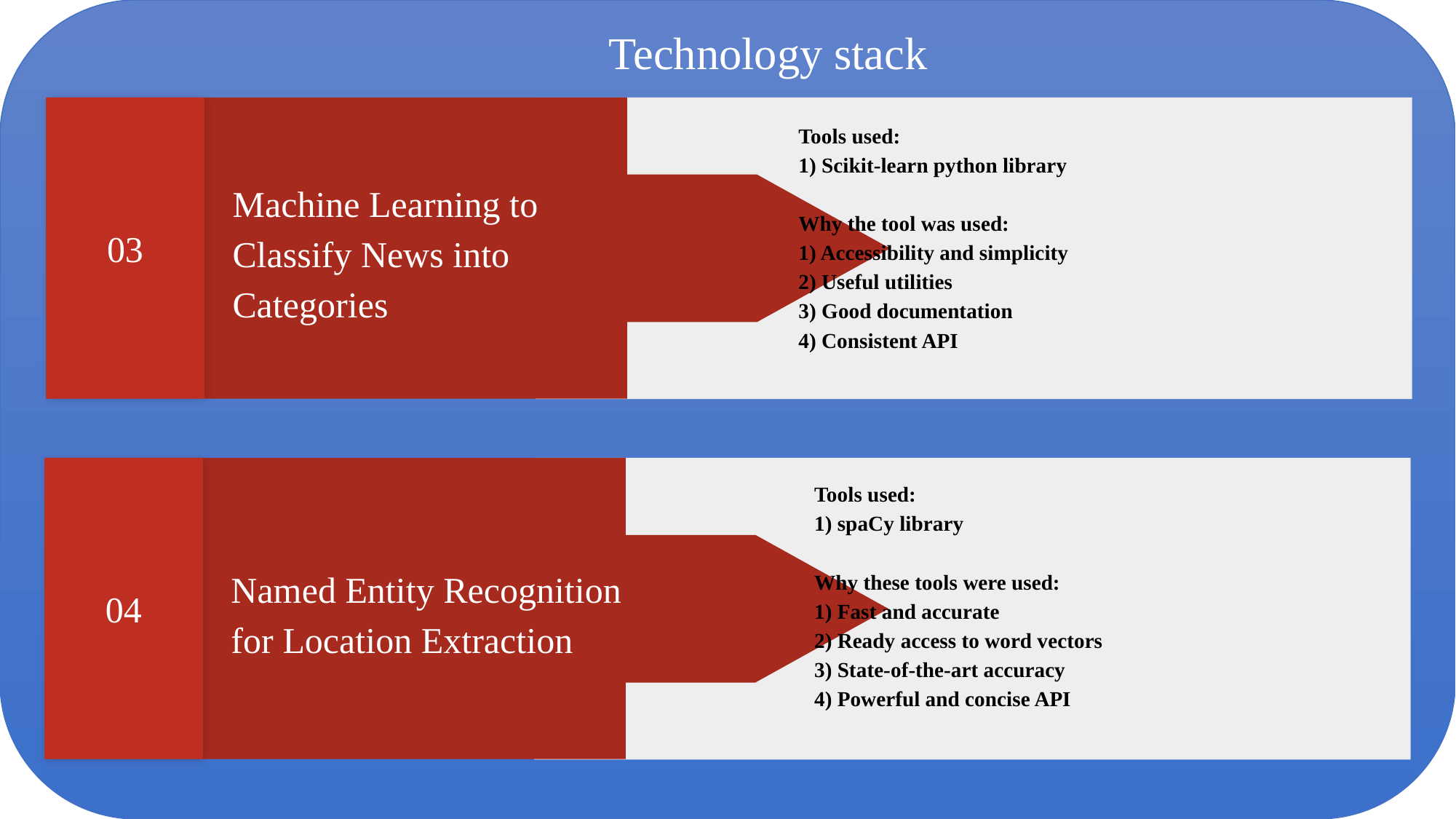

Technology stack

03

Tools used:
1) Scikit-learn python library

Why the tool was used:
1) Accessibility and simplicity
2) Useful utilities
3) Good documentation
4) Consistent API

Machine Learning to Classify News into Categories

04

Tools used:
1) spaCy library

Why these tools were used:
1) Fast and accurate
2) Ready access to word vectors
3) State-of-the-art accuracy
4) Powerful and concise API

Named Entity Recognition for Location Extraction